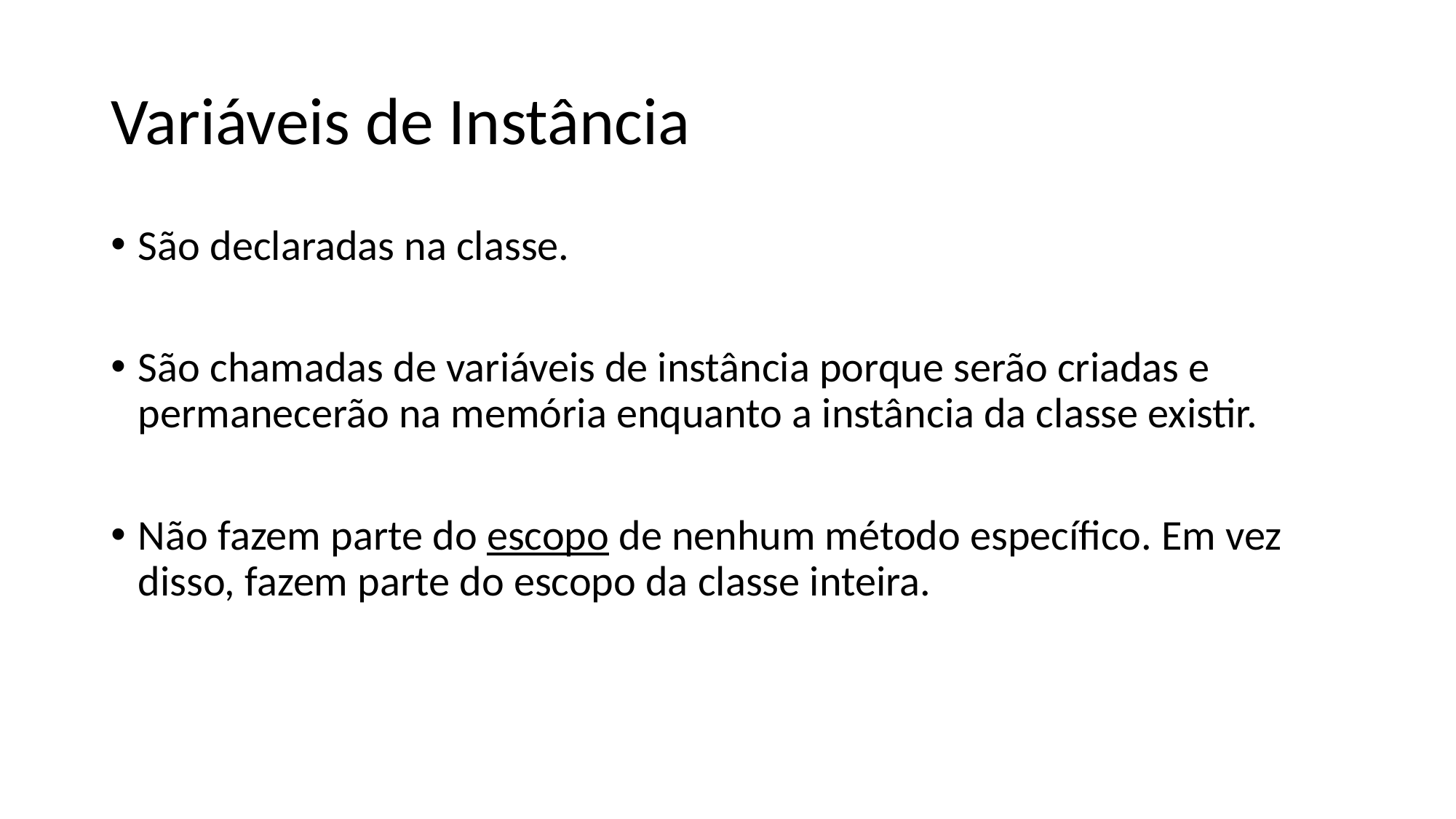

# Variáveis de Instância
São declaradas na classe.

São chamadas de variáveis de instância porque serão criadas e permanecerão na memória enquanto a instância da classe existir.

Não fazem parte do escopo de nenhum método específico. Em vez disso, fazem parte do escopo da classe inteira.